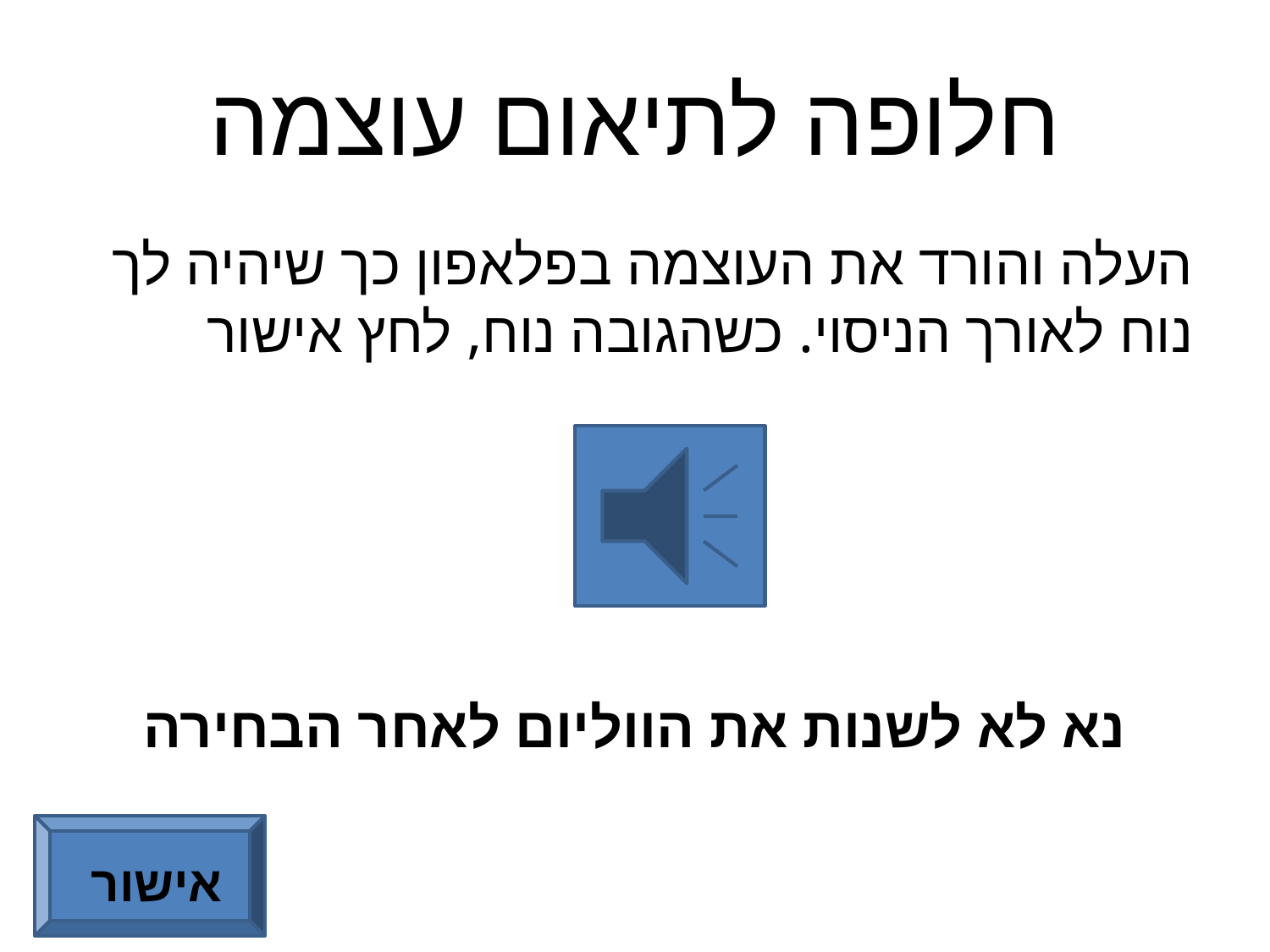

# חלופה לתיאום עוצמה
העלה והורד את העוצמה בפלאפון כך שיהיה לך נוח לאורך הניסוי. כשהגובה נוח, לחץ אישור

נא לא לשנות את הווליום לאחר הבחירה

אישור